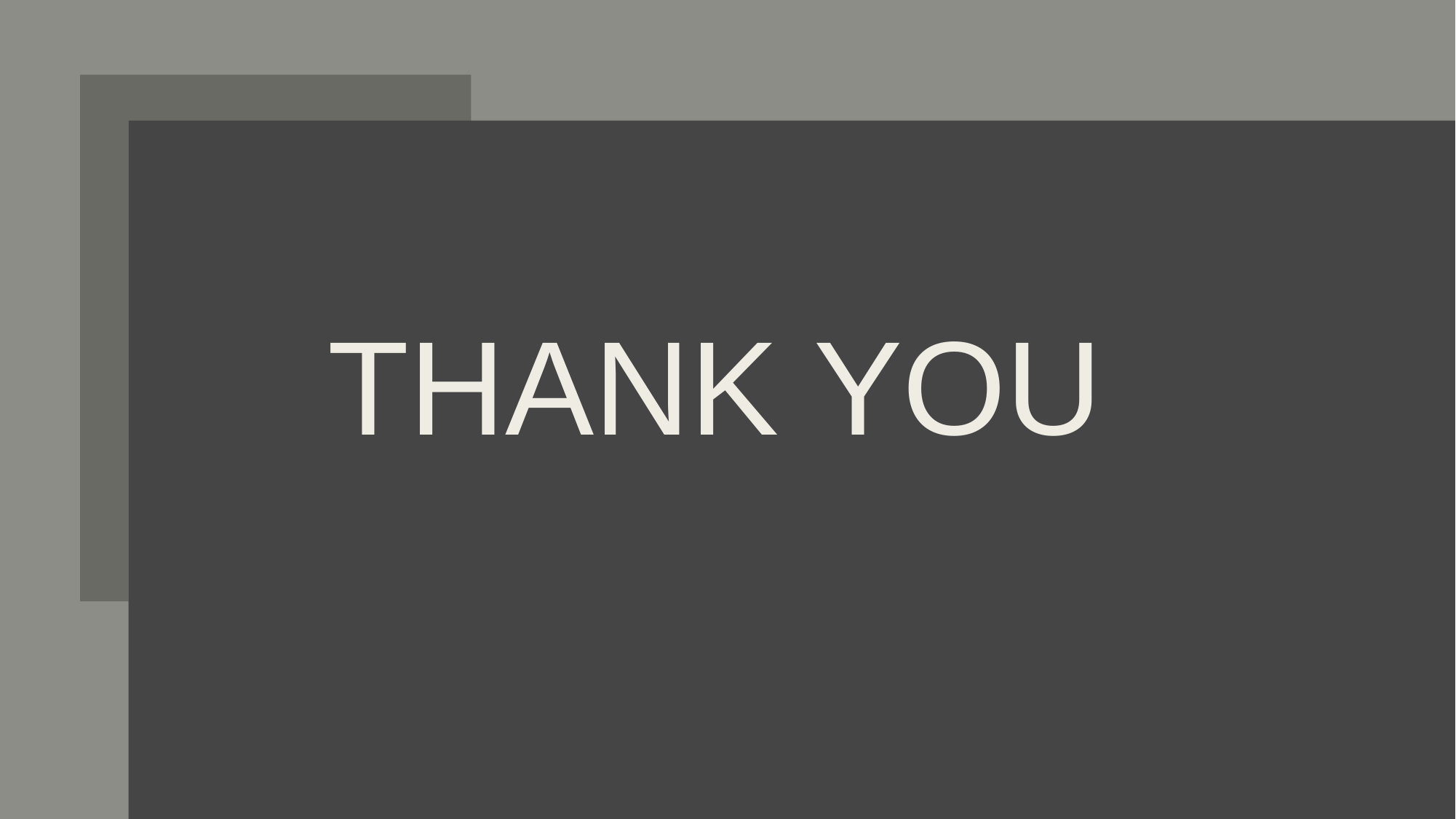

# Thank You
Voice Coin - Build For Digital India